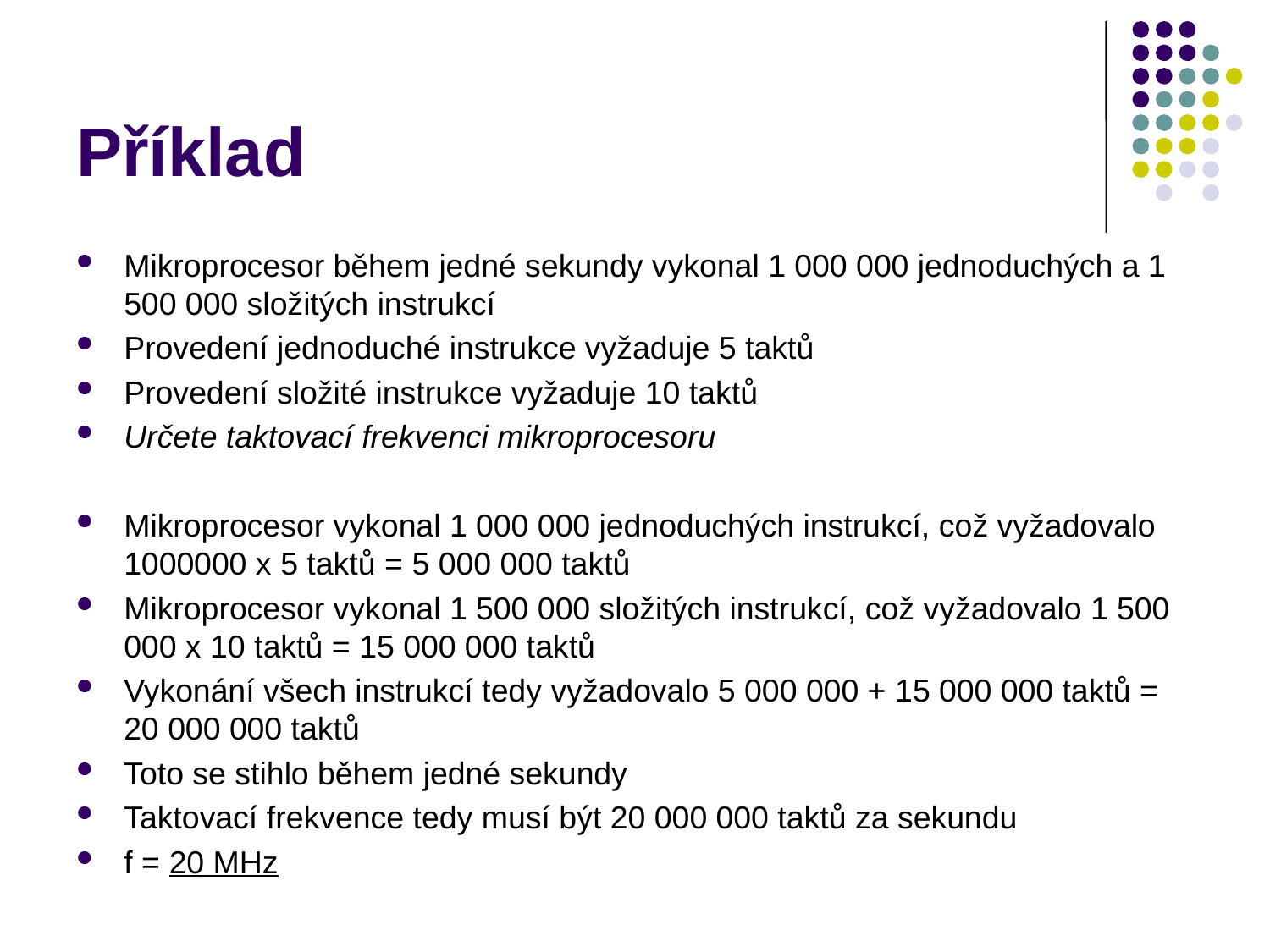

# Příklad
Mikroprocesor během jedné sekundy vykonal 1 000 000 jednoduchých a 1 500 000 složitých instrukcí
Provedení jednoduché instrukce vyžaduje 5 taktů
Provedení složité instrukce vyžaduje 10 taktů
Určete taktovací frekvenci mikroprocesoru

Mikroprocesor vykonal 1 000 000 jednoduchých instrukcí, což vyžadovalo 1000000 x 5 taktů = 5 000 000 taktů
Mikroprocesor vykonal 1 500 000 složitých instrukcí, což vyžadovalo 1 500 000 x 10 taktů = 15 000 000 taktů
Vykonání všech instrukcí tedy vyžadovalo 5 000 000 + 15 000 000 taktů = 20 000 000 taktů
Toto se stihlo během jedné sekundy
Taktovací frekvence tedy musí být 20 000 000 taktů za sekundu
f = 20 MHz